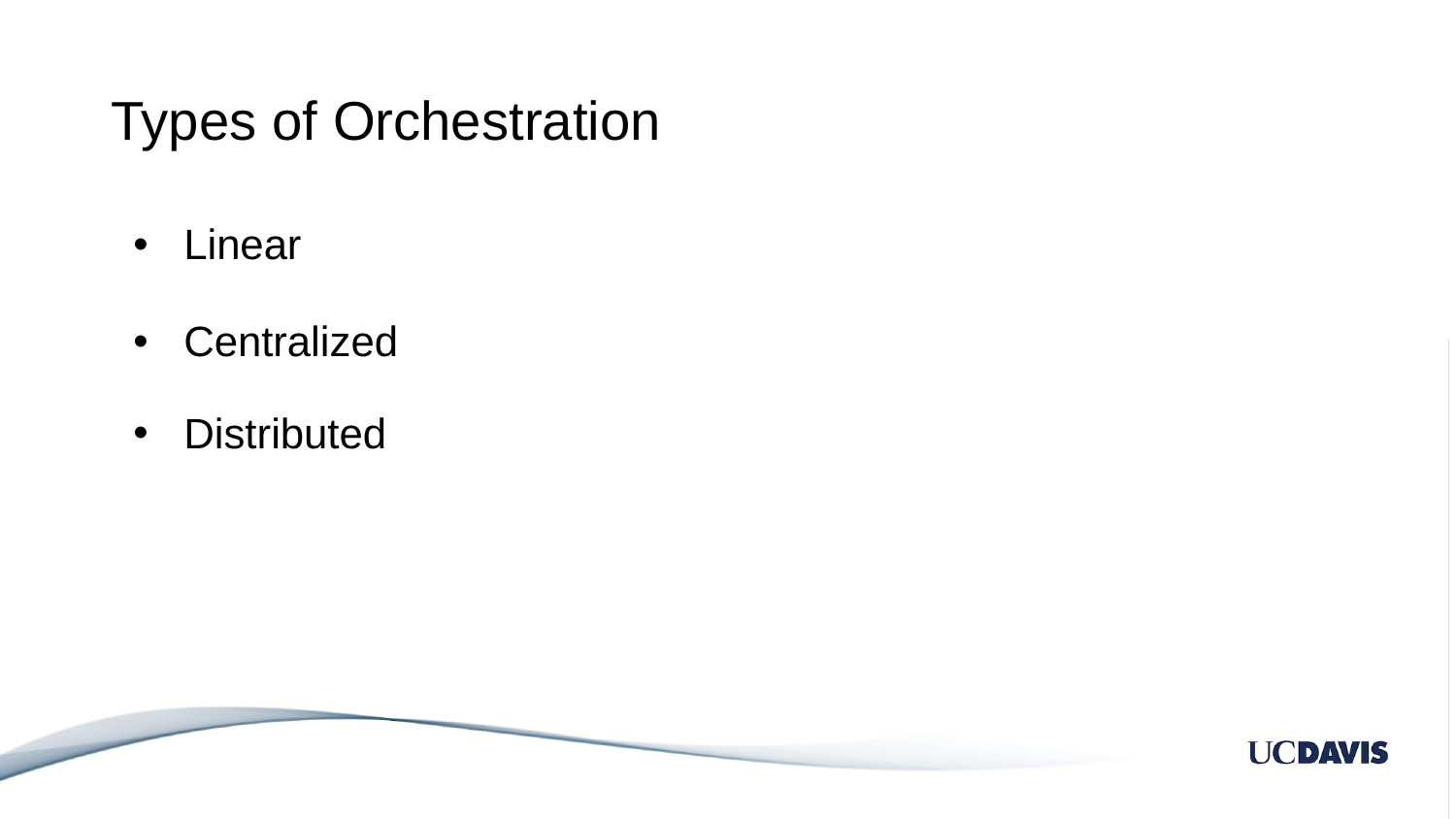

# Types of Orchestration
Linear
Centralized
Distributed